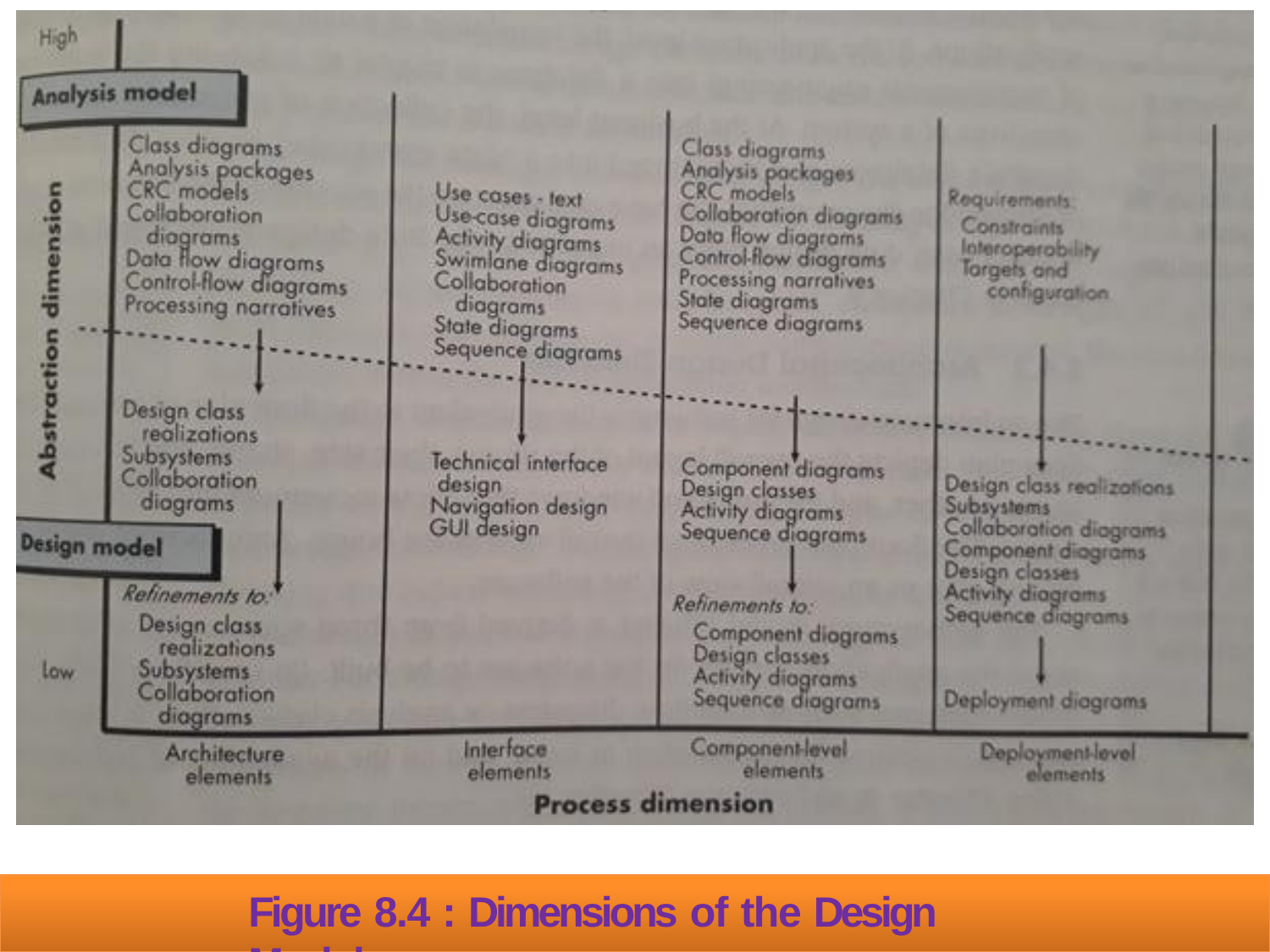

Figure 8.4 : Dimensions of the Design Model